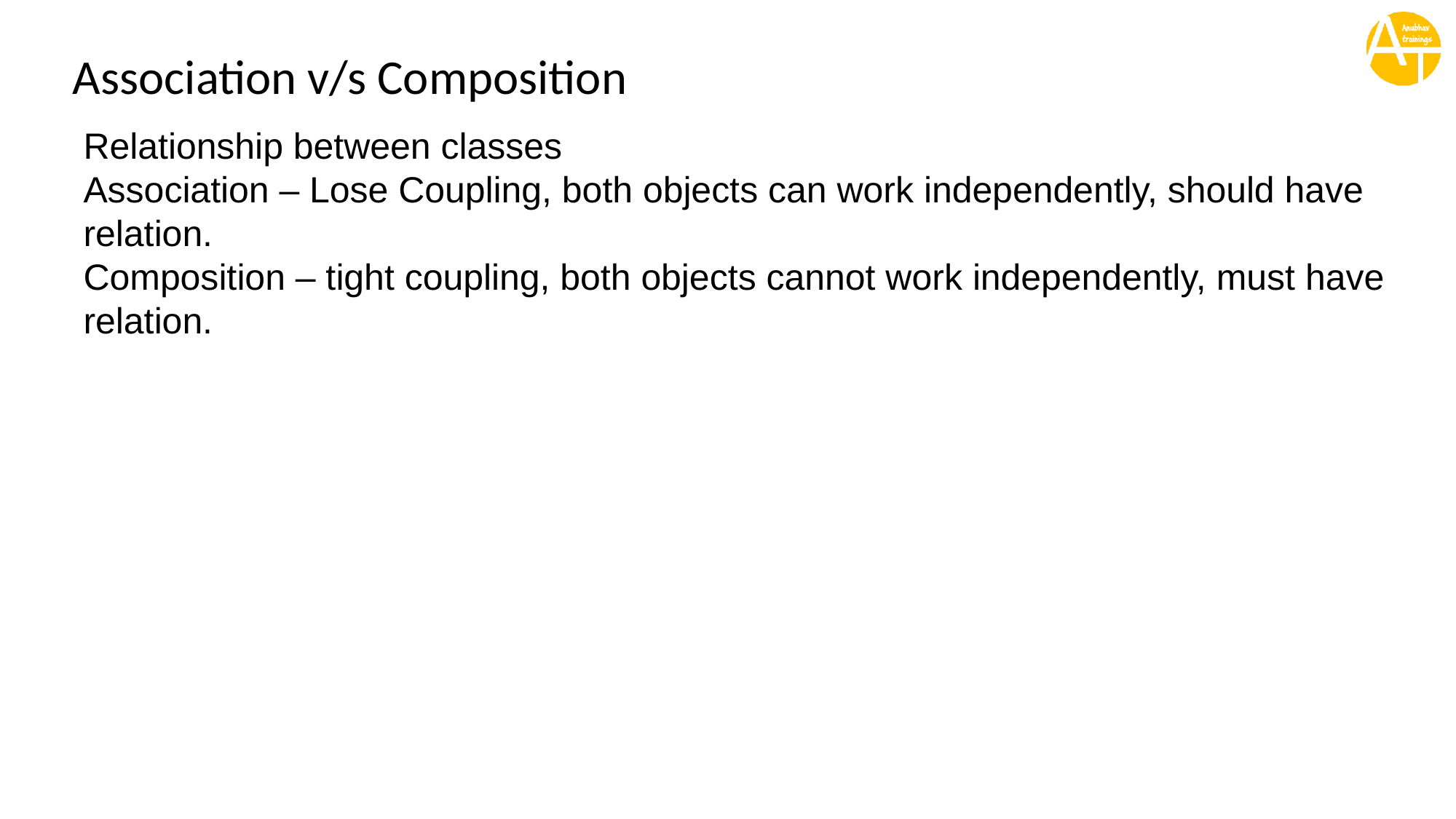

# Association v/s Composition
Relationship between classes
Association – Lose Coupling, both objects can work independently, should have relation.
Composition – tight coupling, both objects cannot work independently, must have relation.